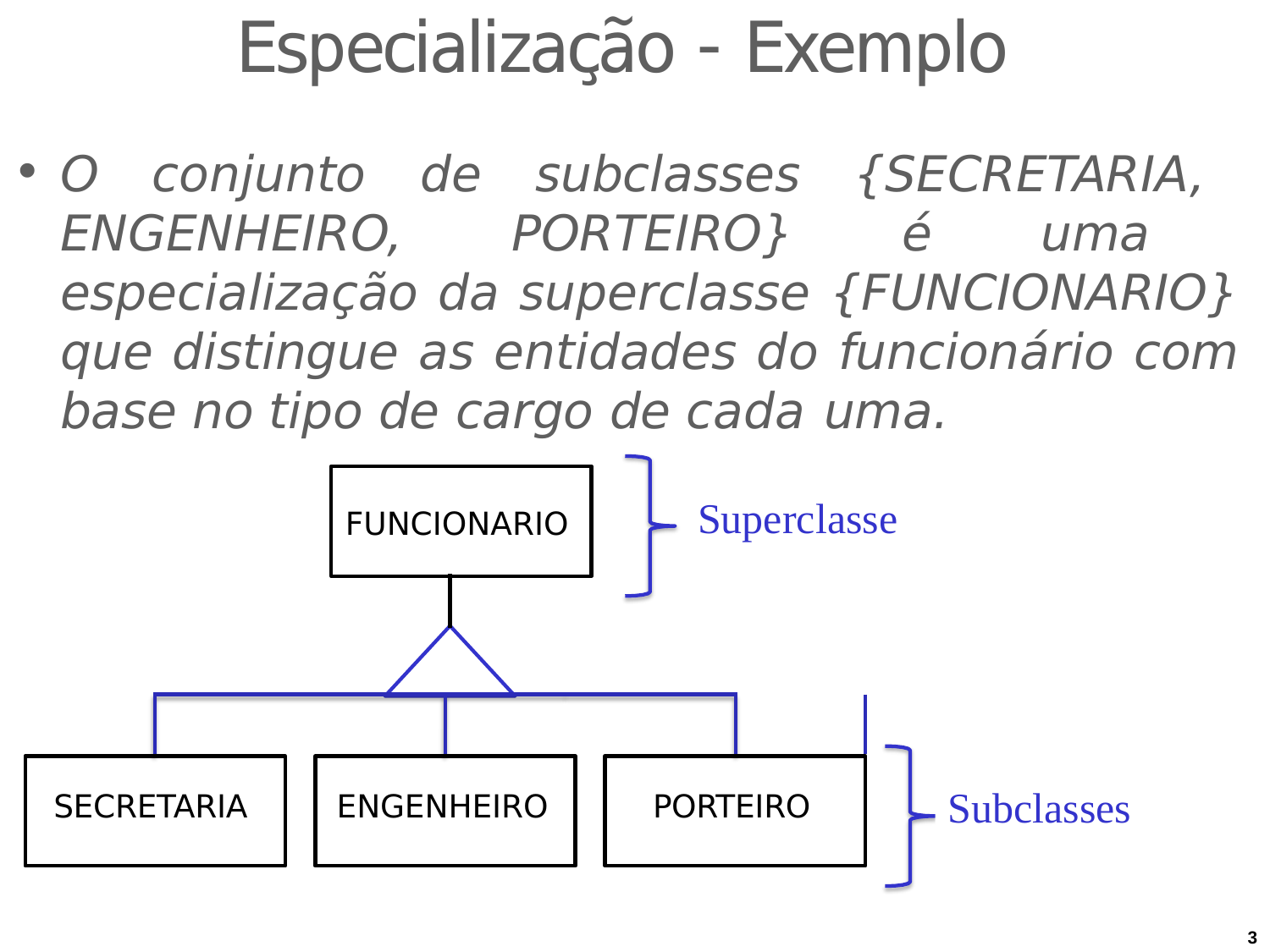

# Especialização - Exemplo
O conjunto de subclasses {SECRETARIA,  ENGENHEIRO, PORTEIRO} é uma  especialização da superclasse {FUNCIONARIO}  que distingue as entidades do funcionário com  base no tipo de cargo de cada uma.

FUNCIONARIO
Superclasse

|  |  |  |  |  |  |  |  |
| --- | --- | --- | --- | --- | --- | --- | --- |
| SECRETARIA |  |  | ENGENHEIRO |  |  | PORTEIRO |  |

Subclasses
3